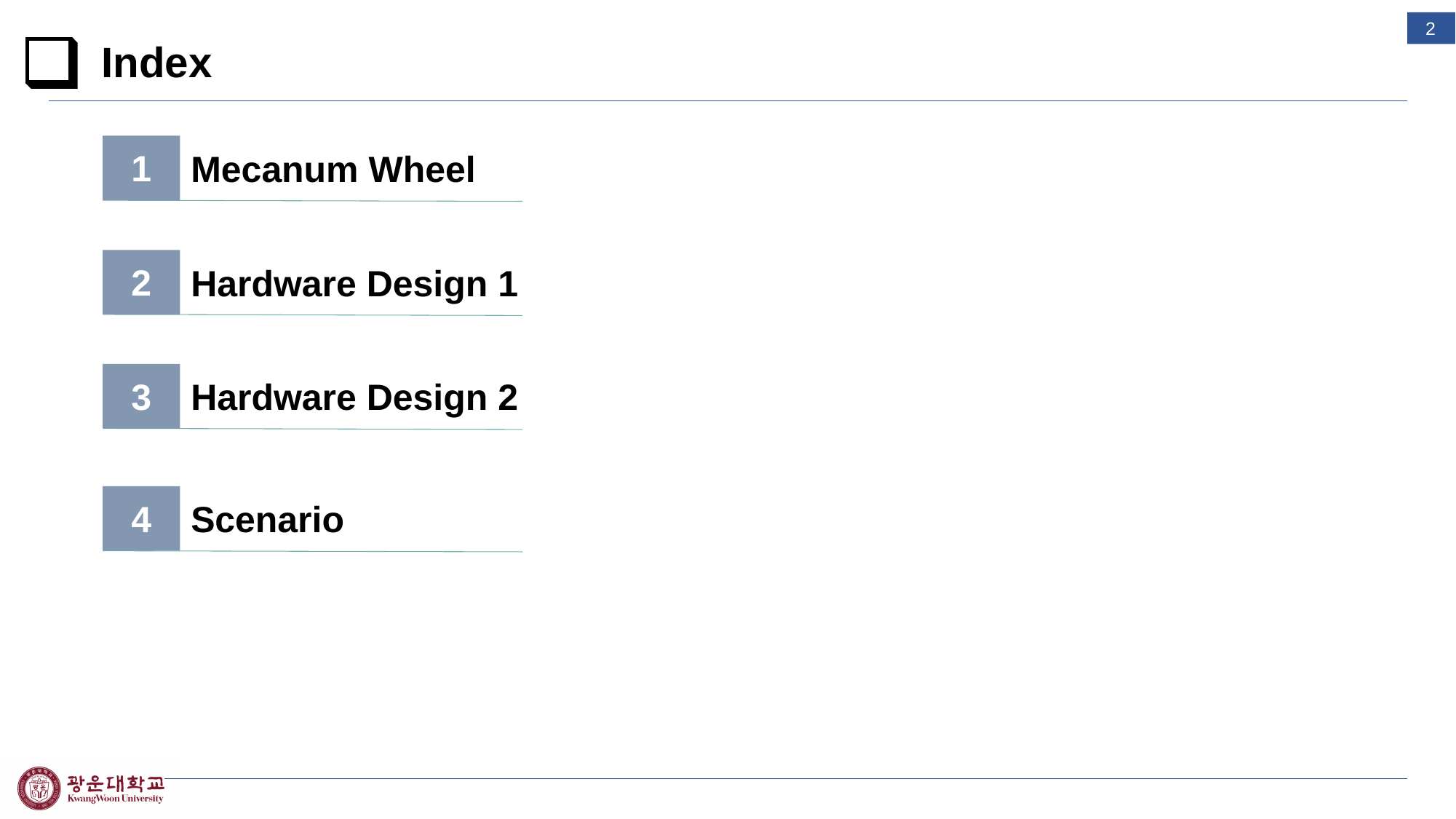

2
# Index
1
Mecanum Wheel
2
Hardware Design 1
3
Hardware Design 2
4
Scenario